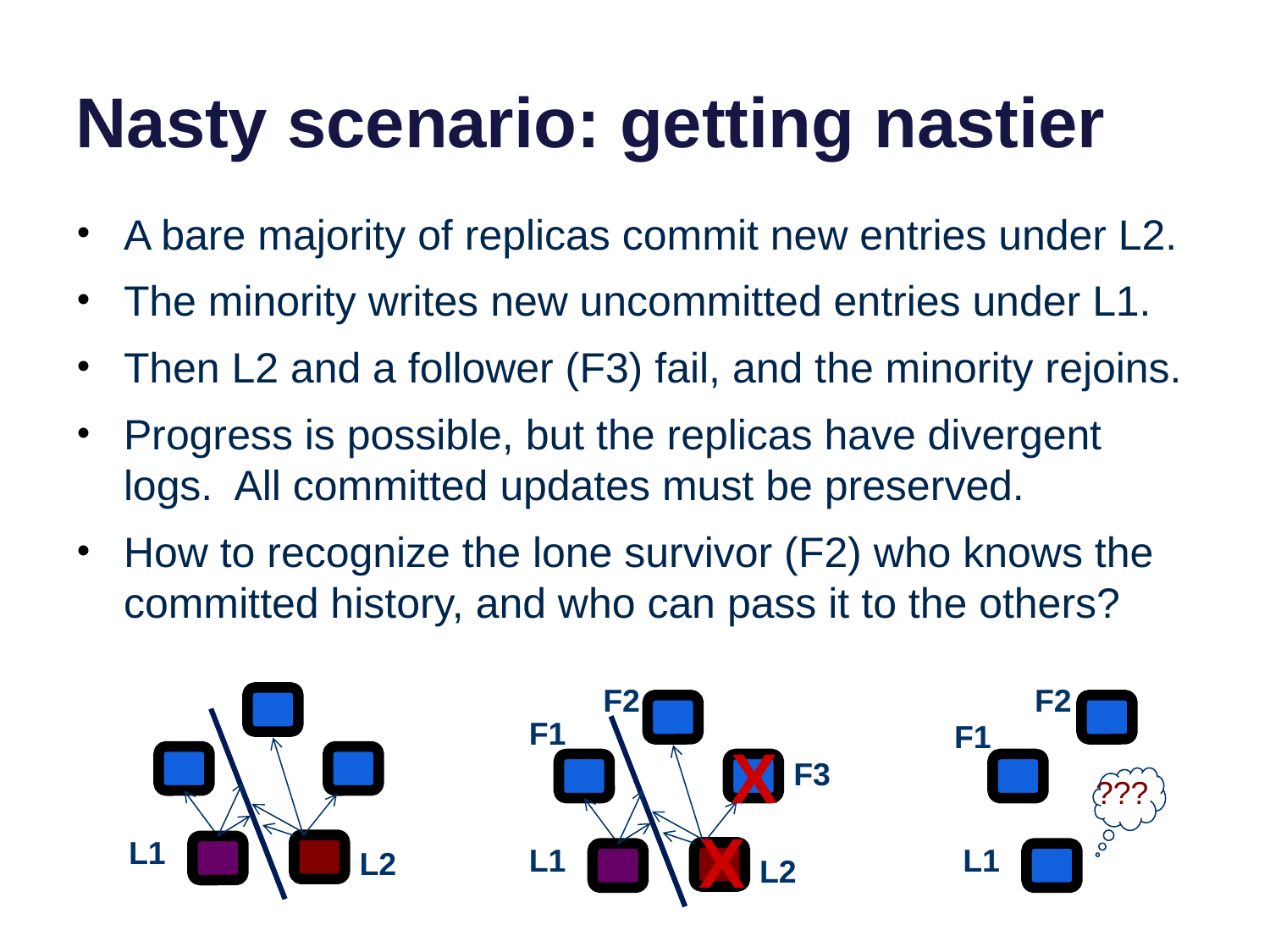

# Nasty scenario: getting nastier
A bare majority of replicas commit new entries under L2.
The minority writes new uncommitted entries under L1.
Then L2 and a follower (F3) fail, and the minority rejoins.
Progress is possible, but the replicas have divergent logs.  All committed updates must be preserved.
How to recognize the lone survivor (F2) who knows the committed history, and who can pass it to the others?

F2
F2

L1

L2

L1

L2

L1

F1
F1
X
F3
???

X